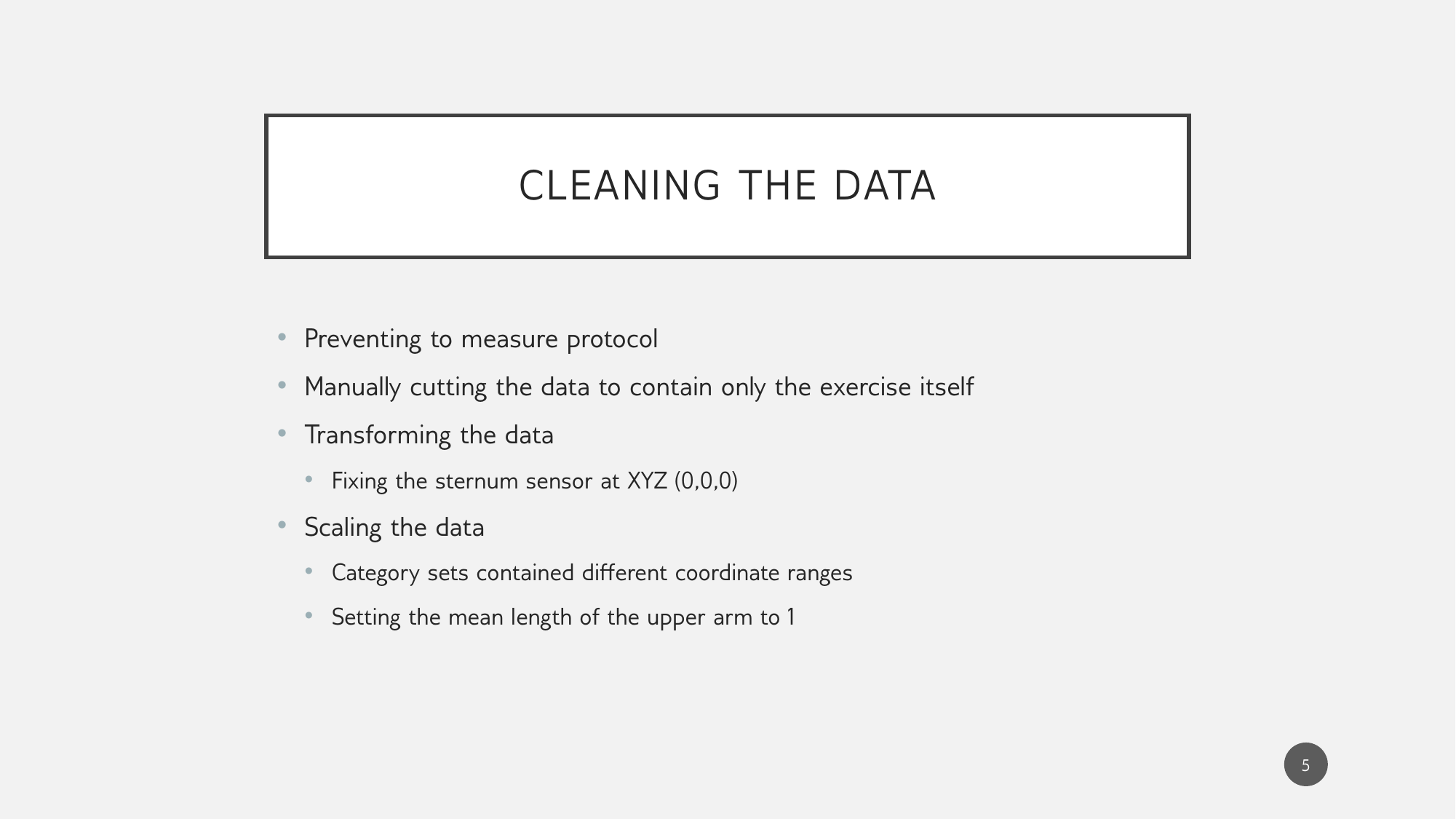

# Cleaning the data
Preventing to measure protocol
Manually cutting the data to contain only the exercise itself
Transforming the data
Fixing the sternum sensor at XYZ (0,0,0)
Scaling the data
Category sets contained different coordinate ranges
Setting the mean length of the upper arm to 1
5